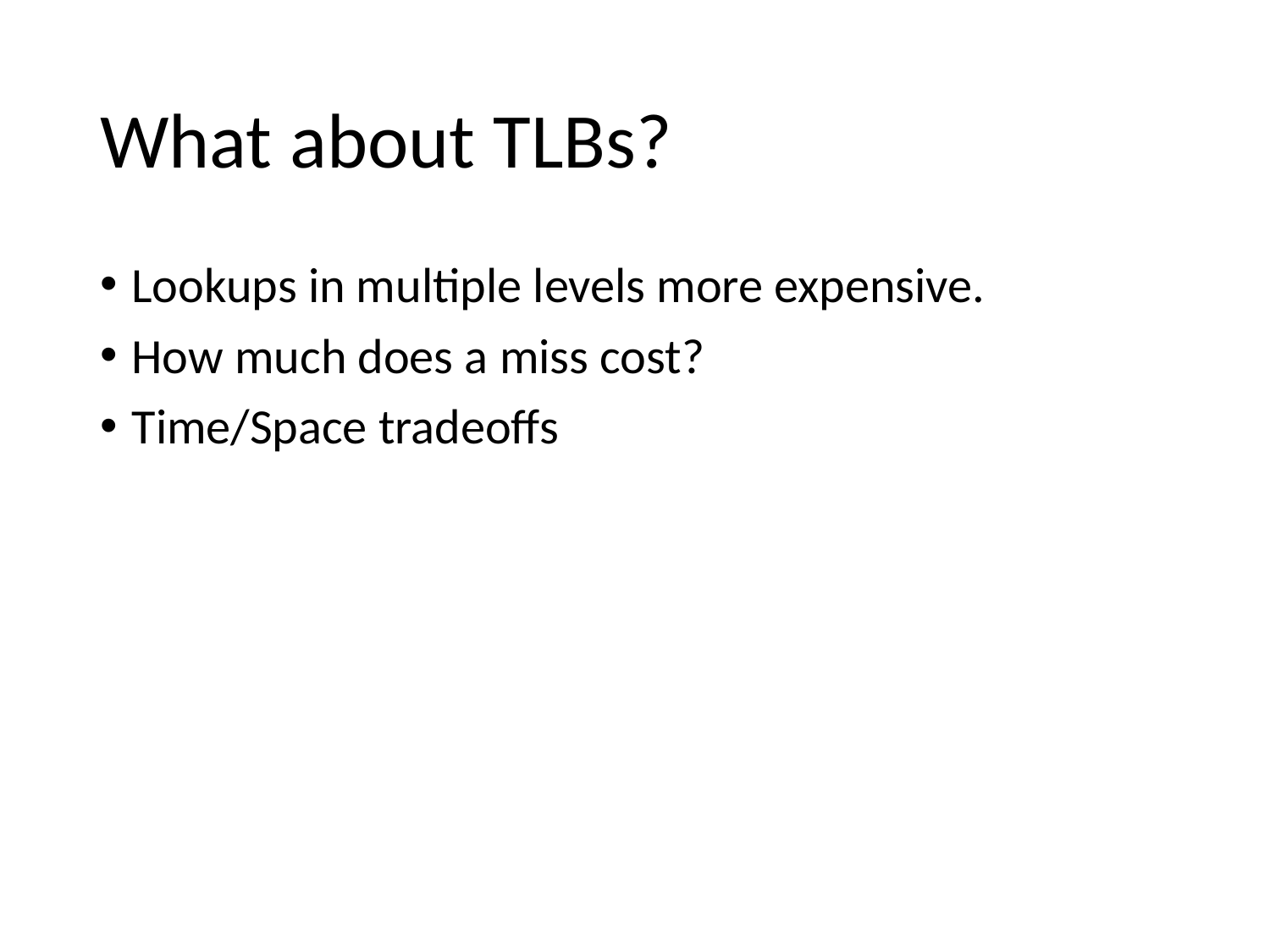

# What about TLBs?
Lookups in multiple levels more expensive.
How much does a miss cost?
Time/Space tradeoffs